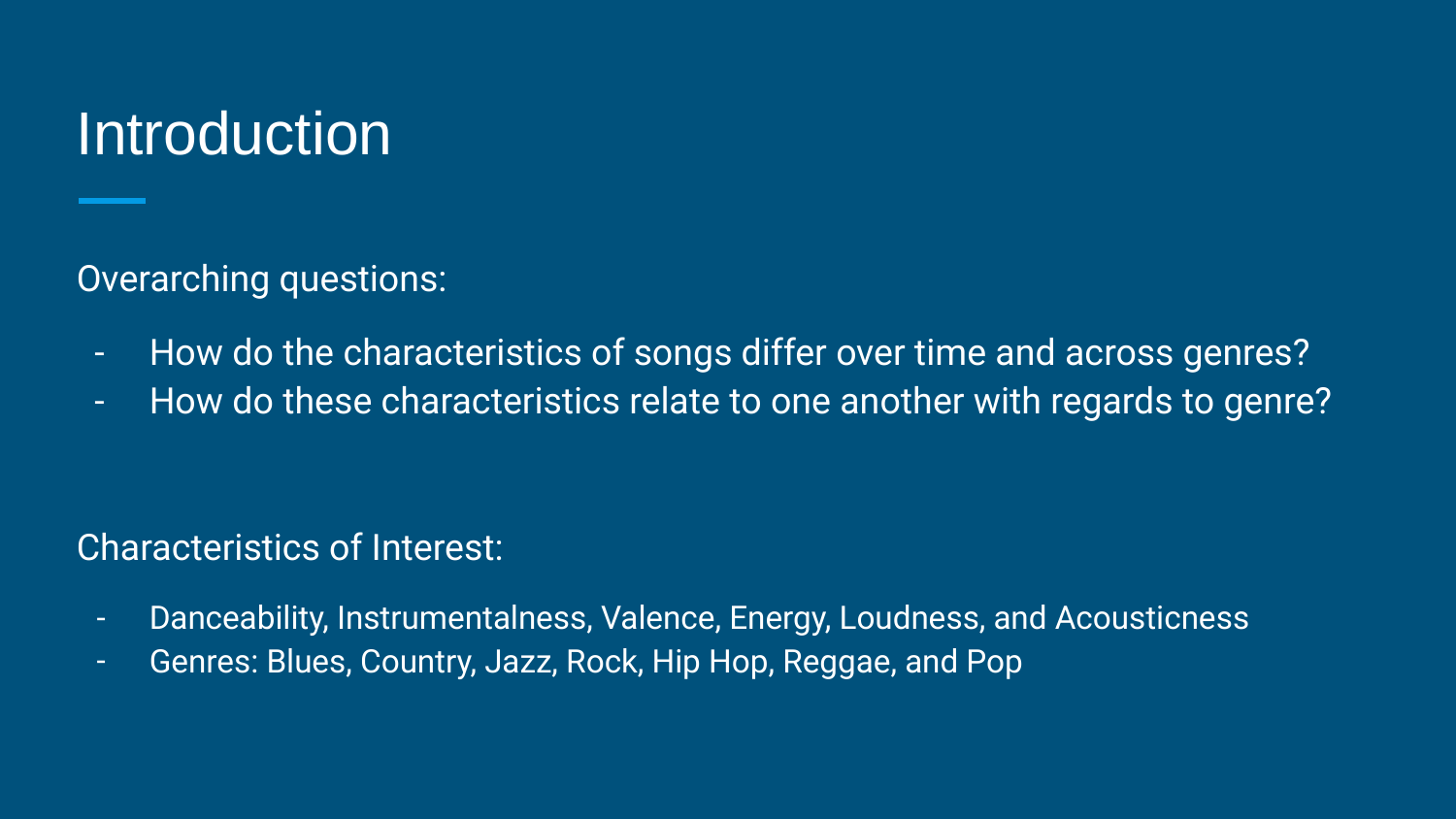

# Introduction
Overarching questions:
How do the characteristics of songs differ over time and across genres?
How do these characteristics relate to one another with regards to genre?

Characteristics of Interest:
Danceability, Instrumentalness, Valence, Energy, Loudness, and Acousticness
Genres: Blues, Country, Jazz, Rock, Hip Hop, Reggae, and Pop